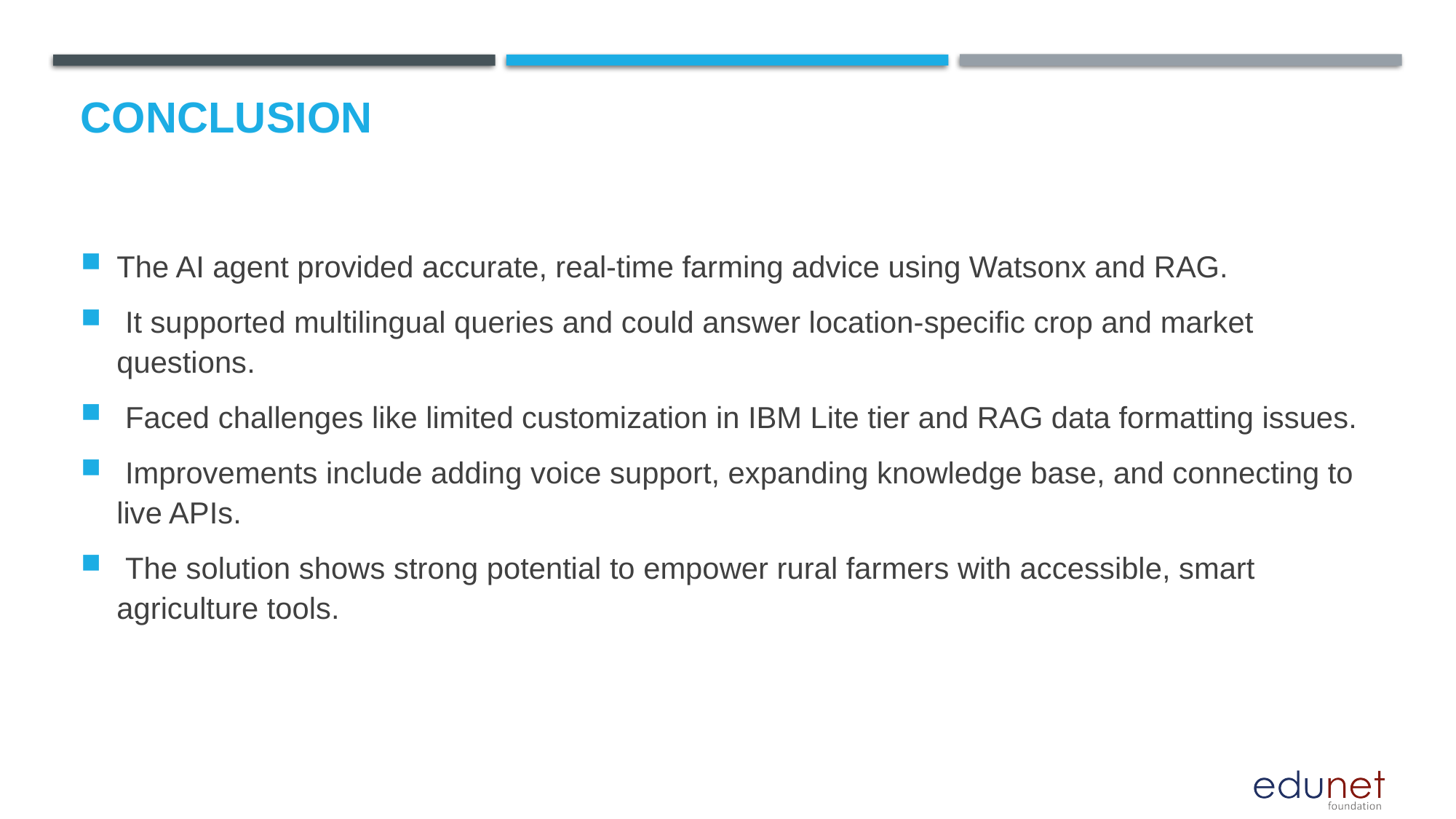

# Conclusion
The AI agent provided accurate, real-time farming advice using Watsonx and RAG.
 It supported multilingual queries and could answer location-specific crop and market questions.
 Faced challenges like limited customization in IBM Lite tier and RAG data formatting issues.
 Improvements include adding voice support, expanding knowledge base, and connecting to live APIs.
 The solution shows strong potential to empower rural farmers with accessible, smart agriculture tools.